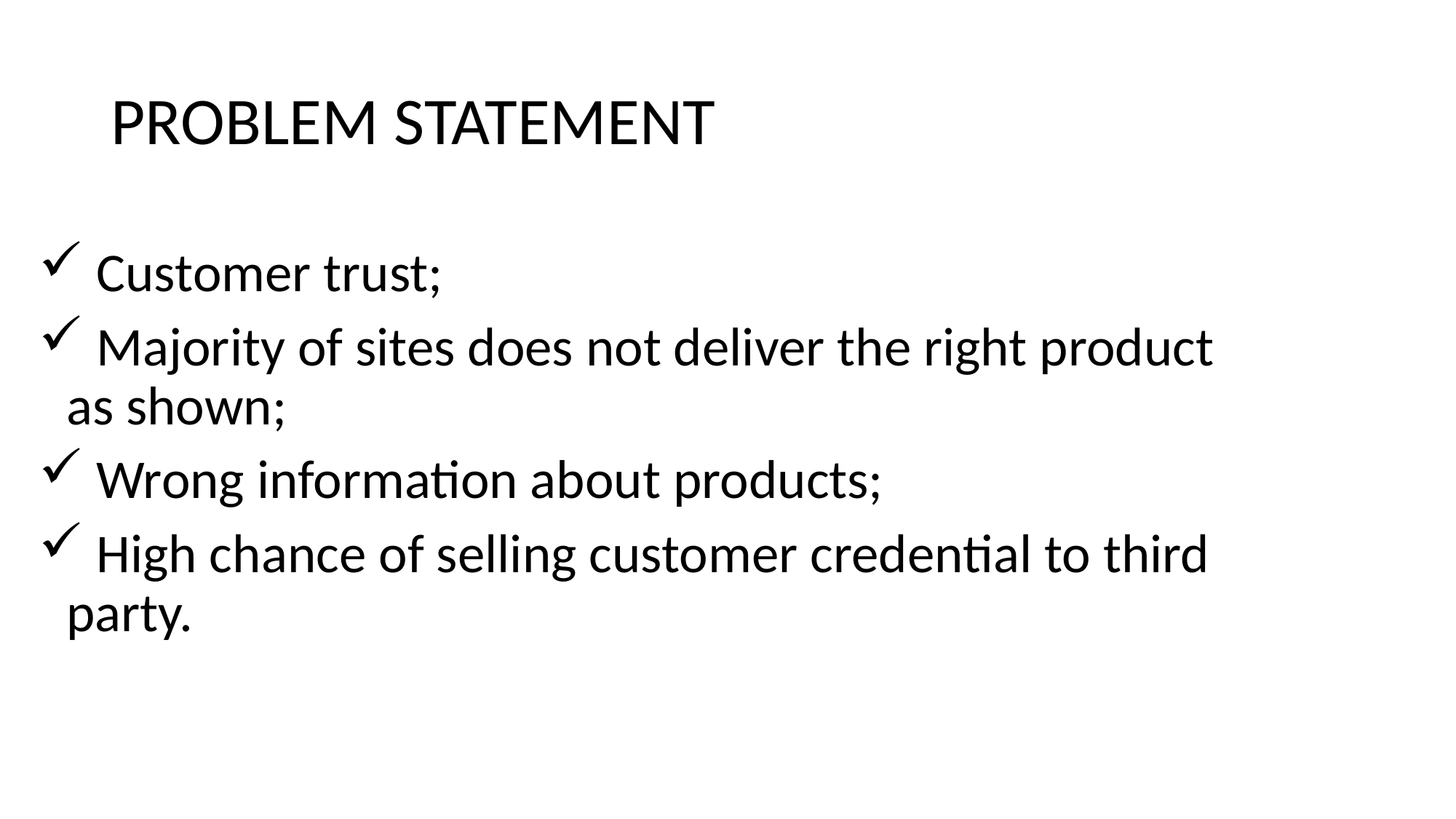

# PROBLEM STATEMENT

 Customer trust;
 Majority of sites does not deliver the right product as shown;
 Wrong information about products;
 High chance of selling customer credential to third party.